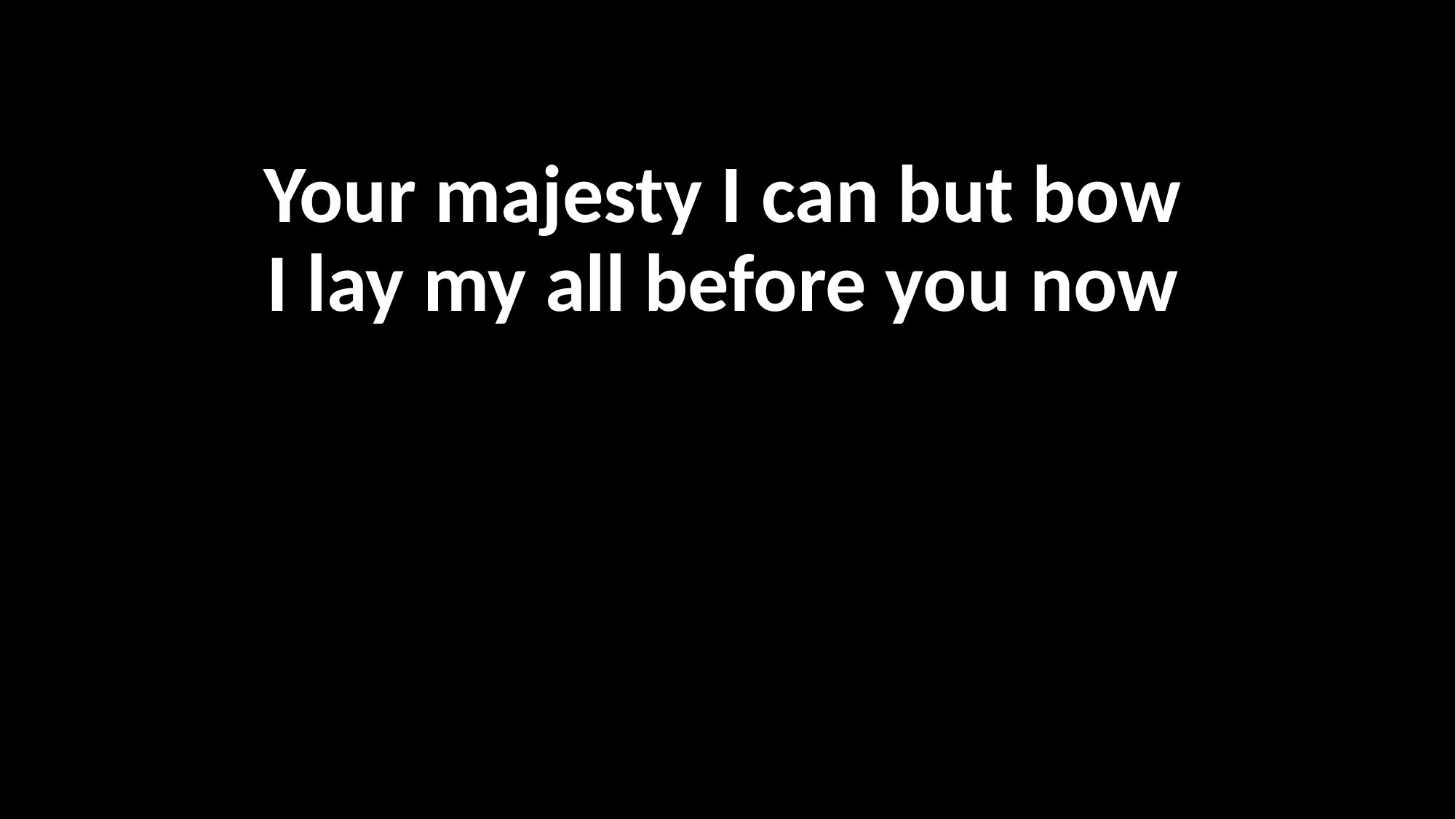

Your majesty I can but bow
I lay my all before you now